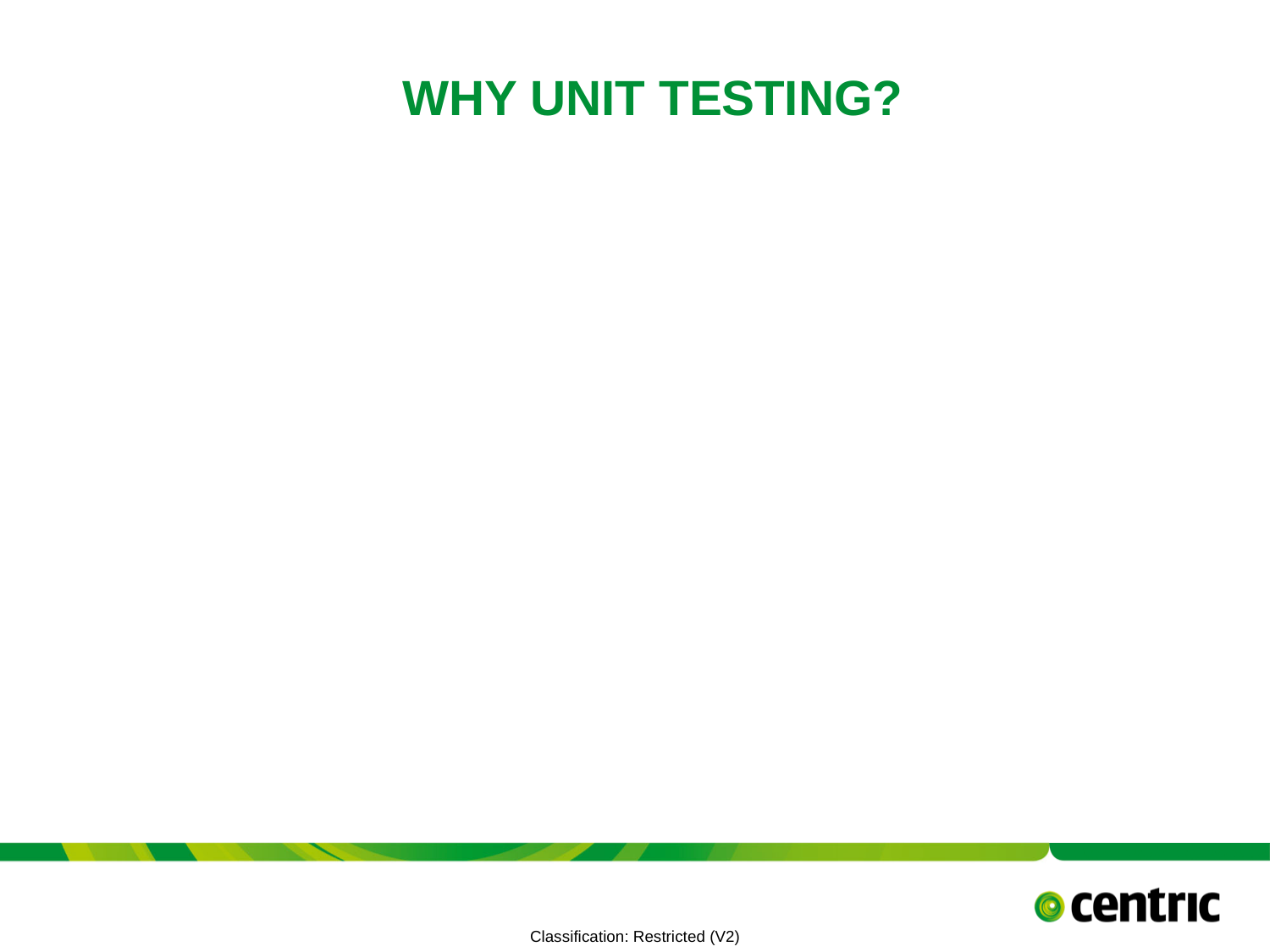

# Why Unit Testing?

TITLE PRESENTATION
July 6, 2021